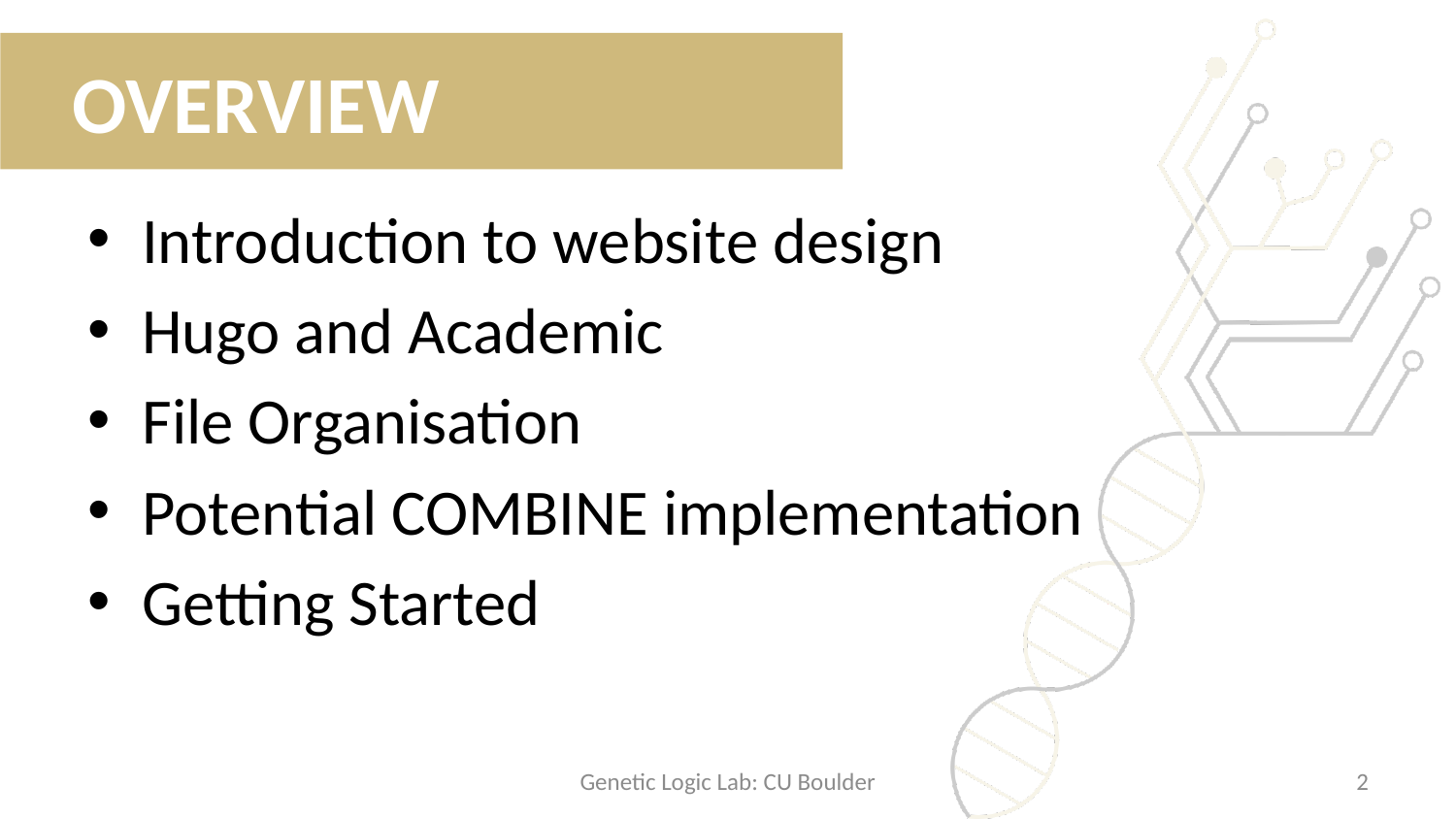

# Overview
Introduction to website design
Hugo and Academic
File Organisation
Potential COMBINE implementation
Getting Started
Genetic Logic Lab: CU Boulder
2